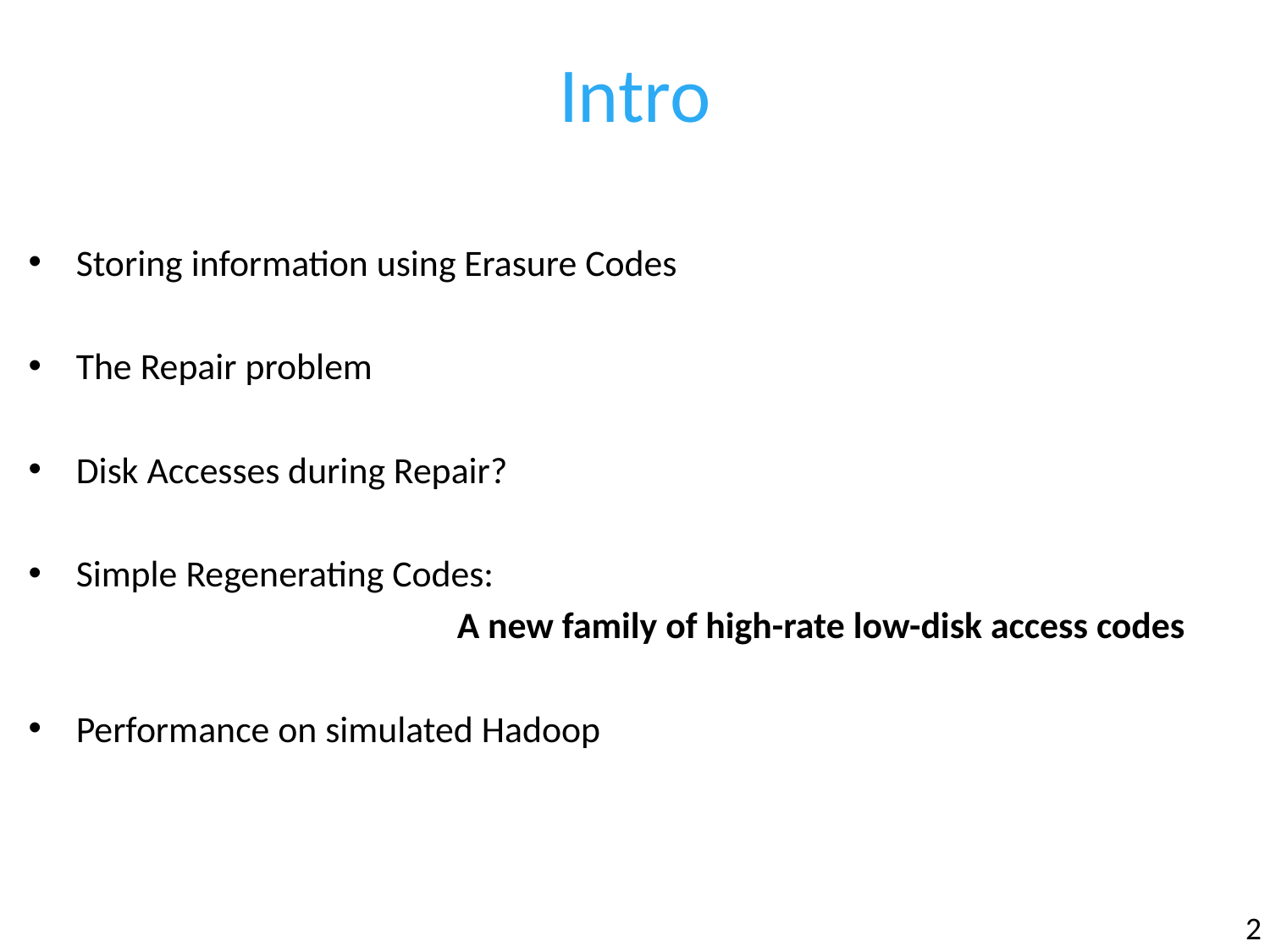

# Intro
Storing information using Erasure Codes

The Repair problem

Disk Accesses during Repair?

Simple Regenerating Codes:
				A new family of high-rate low-disk access codes

Performance on simulated Hadoop

2